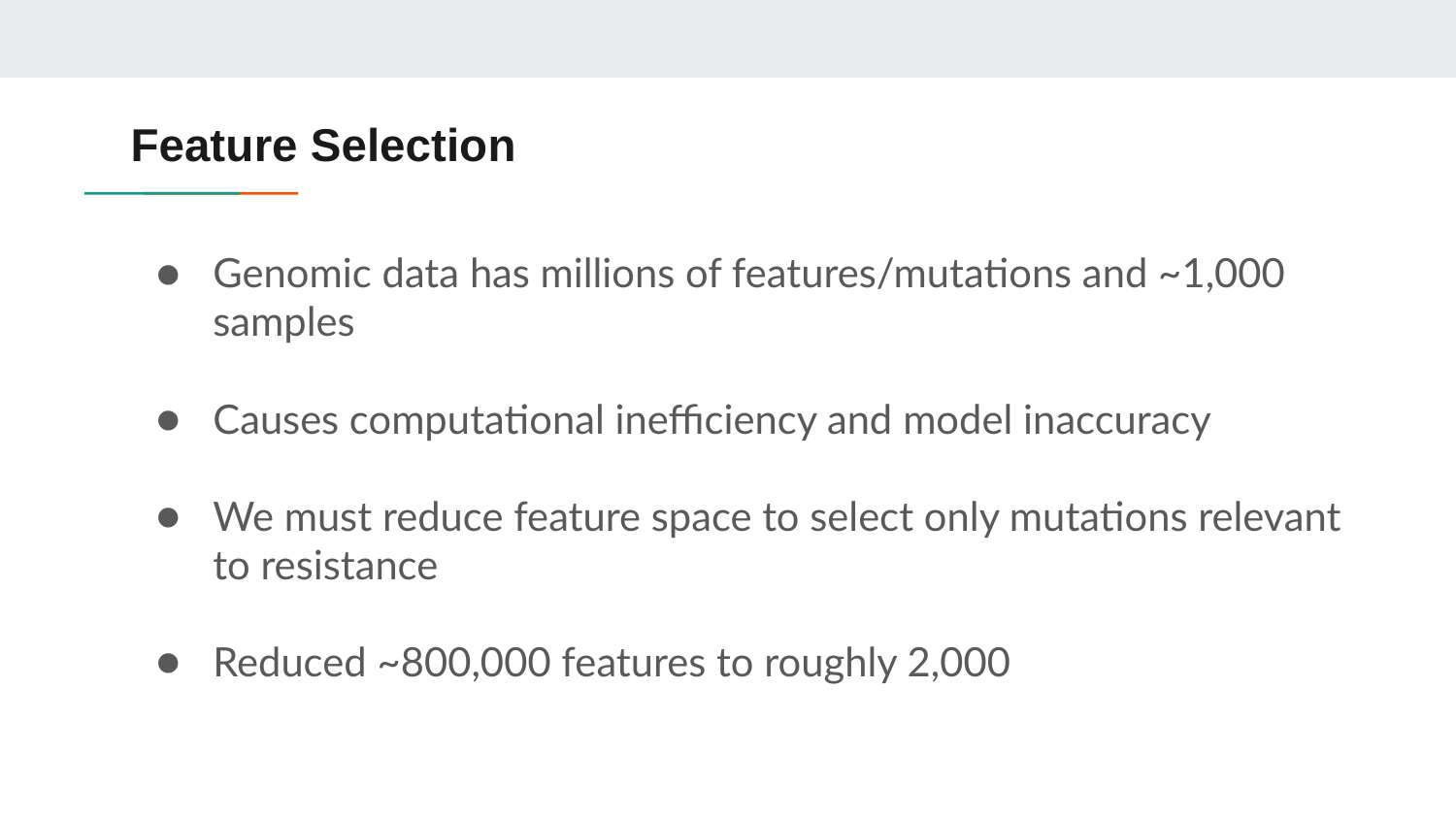

# Feature Selection
Genomic data has millions of features/mutations and ~1,000 samples

Causes computational inefficiency and model inaccuracy

We must reduce feature space to select only mutations relevant to resistance

Reduced ~800,000 features to roughly 2,000